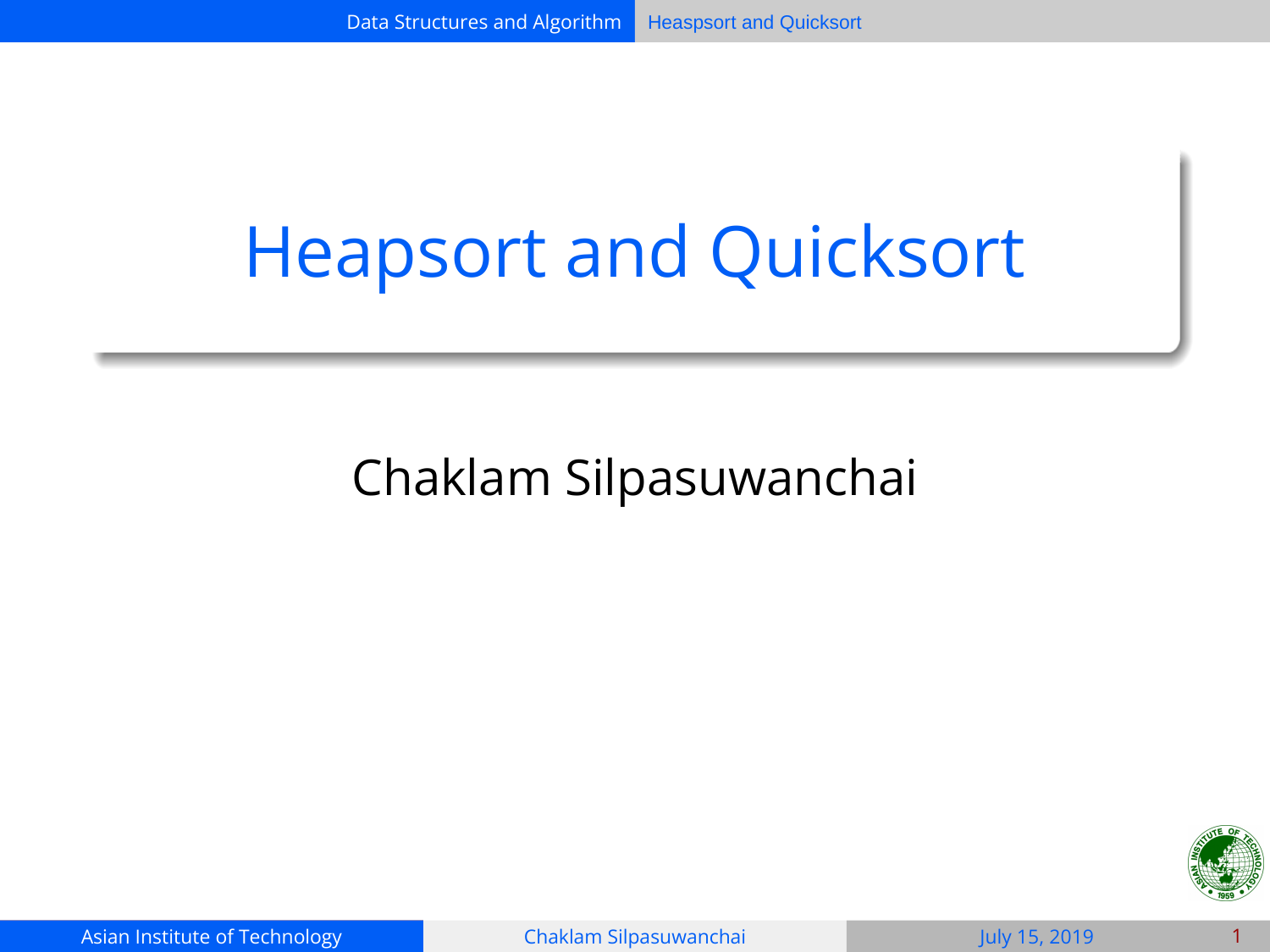

# Heapsort and Quicksort
Chaklam Silpasuwanchai

1